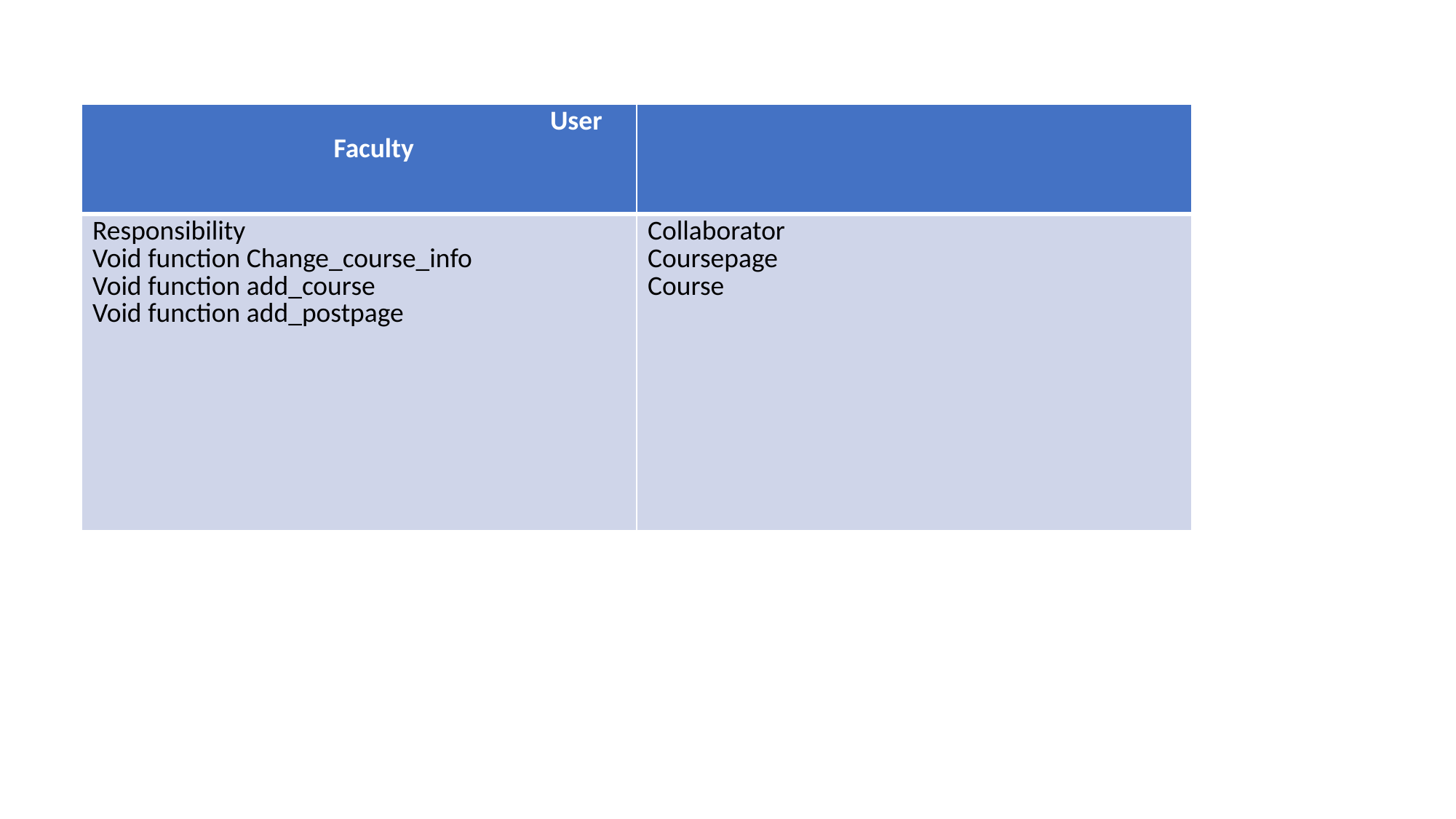

#
| User Faculty |  |
| --- | --- |
| Responsibility Void function Change\_course\_info Void function add\_course Void function add\_postpage | Collaborator Coursepage Course |